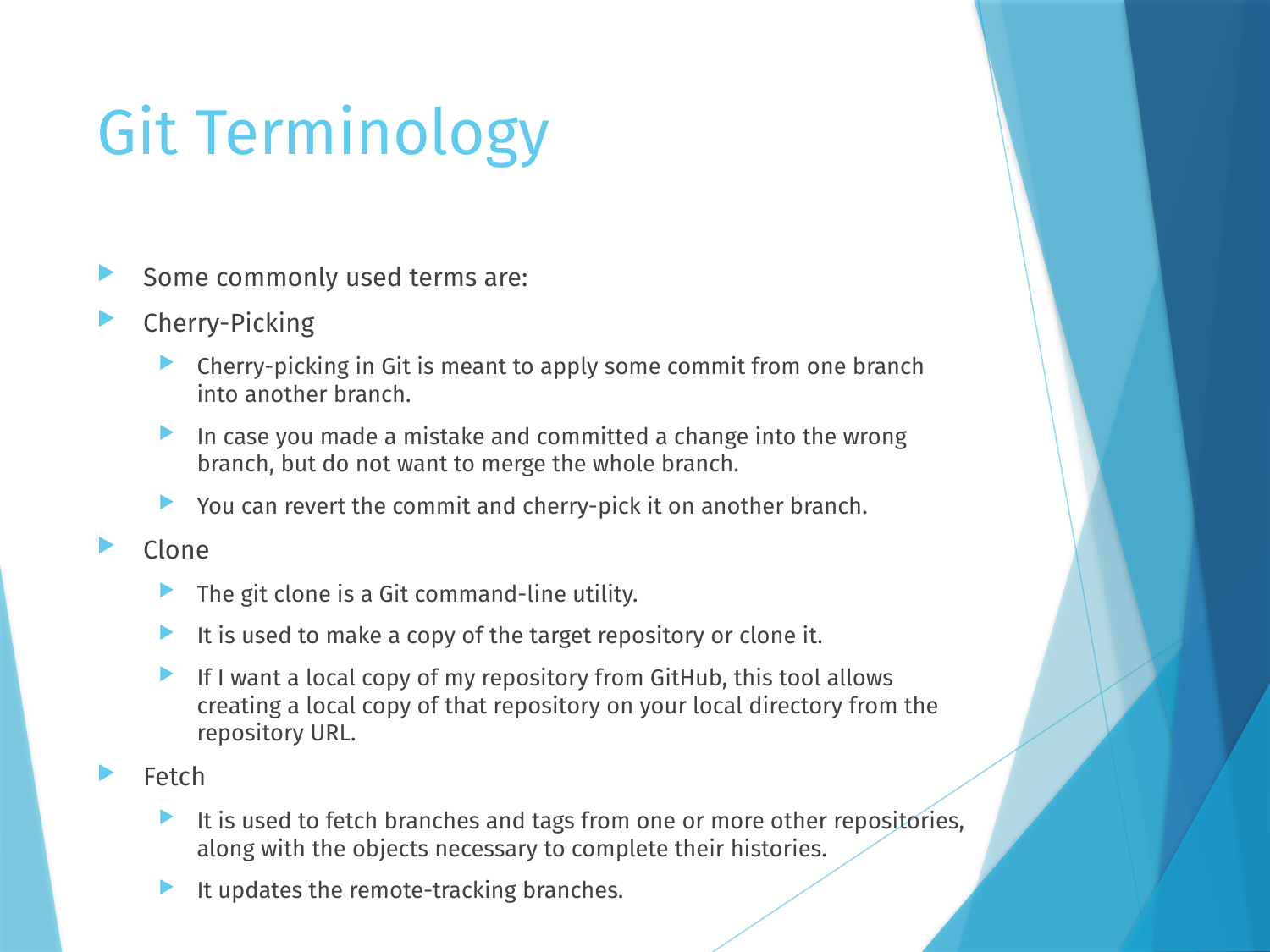

# Git Terminology
Some commonly used terms are:
Cherry-Picking
Cherry-picking in Git is meant to apply some commit from one branch into another branch.
In case you made a mistake and committed a change into the wrong branch, but do not want to merge the whole branch.
You can revert the commit and cherry-pick it on another branch.
Clone
The git clone is a Git command-line utility.
It is used to make a copy of the target repository or clone it.
If I want a local copy of my repository from GitHub, this tool allows creating a local copy of that repository on your local directory from the repository URL.
Fetch
It is used to fetch branches and tags from one or more other repositories, along with the objects necessary to complete their histories.
It updates the remote-tracking branches.